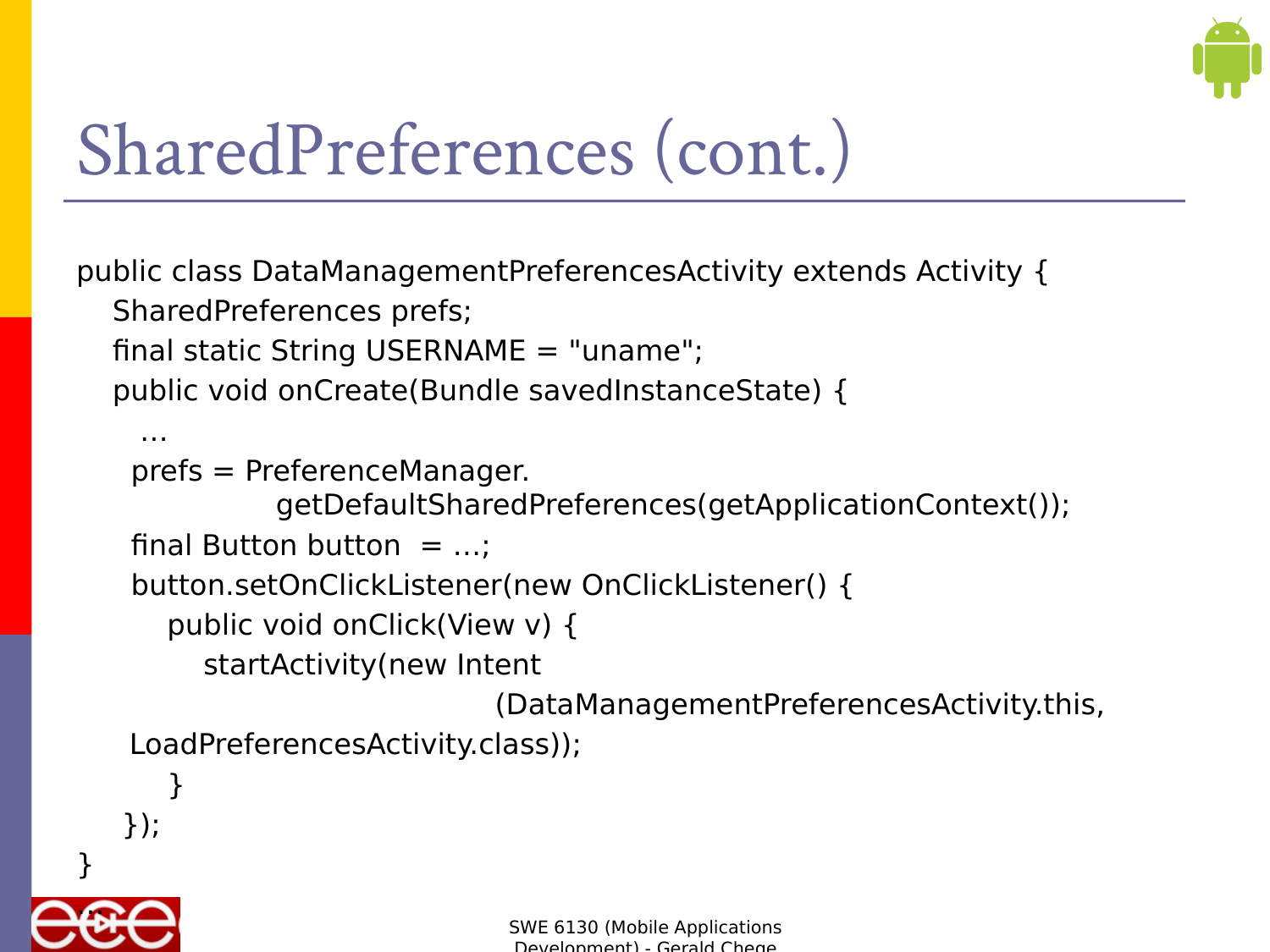

# SharedPreferences (cont.)
public class DataManagementPreferencesActivity extends Activity {
    SharedPreferences prefs;
    final static String USERNAME = "uname";
    public void onCreate(Bundle savedInstanceState) {
       …
      prefs = PreferenceManager.
 	         getDefaultSharedPreferences(getApplicationContext());
      final Button button  = …;
      button.setOnClickListener(new OnClickListener() {
          public void onClick(View v) {
              startActivity(new Intent
                                              (DataManagementPreferencesActivity.this,
				 LoadPreferencesActivity.class));
          }
     });
}
…
SWE 6130 (Mobile Applications Development) - Gerald Chege